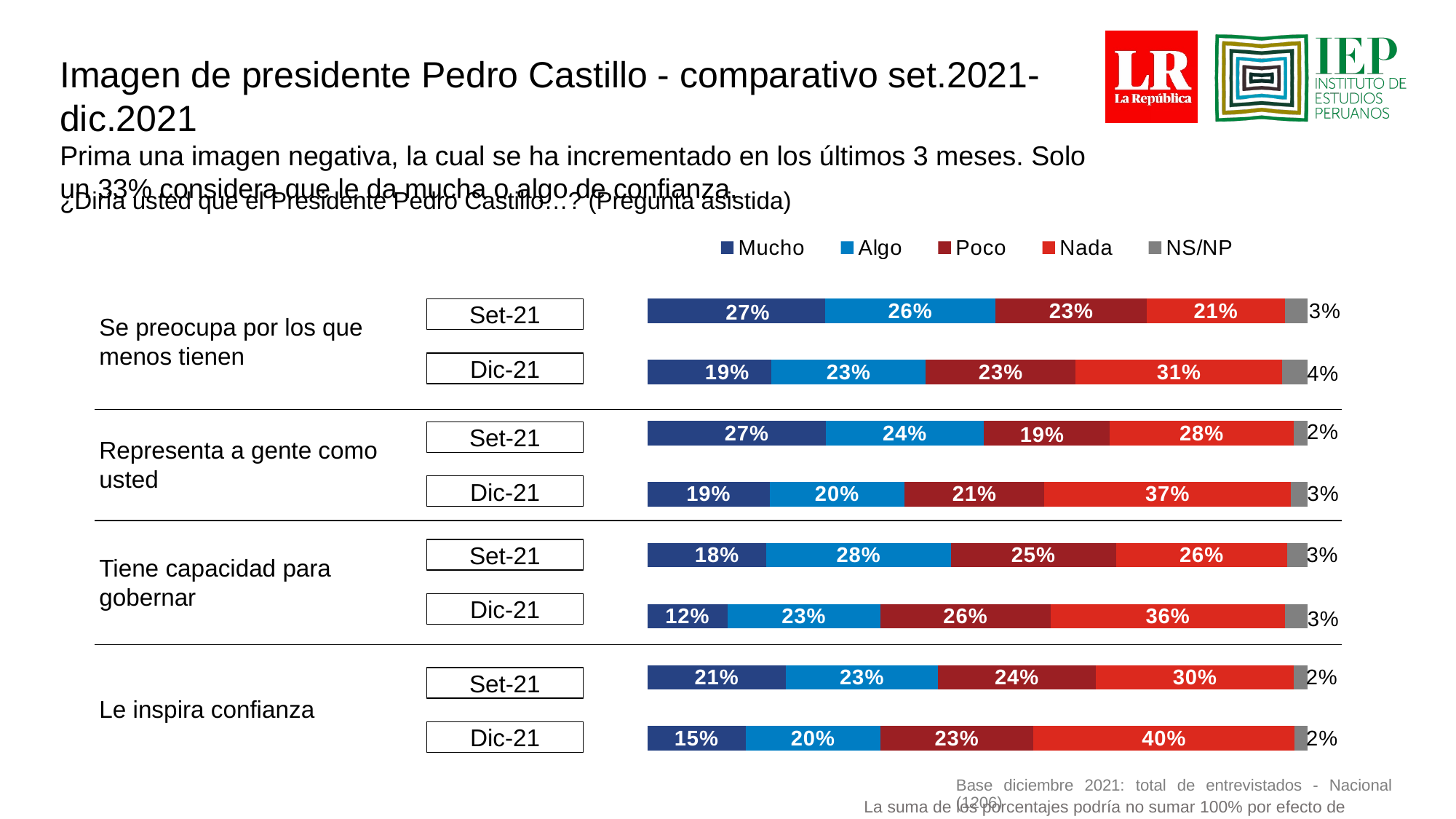

Imagen de presidente Pedro Castillo - comparativo set.2021-dic.2021
Prima una imagen negativa, la cual se ha incrementado en los últimos 3 meses. Solo un 33% considera que le da mucha o algo de confianza.
¿Diría usted que el Presidente Pedro Castillo…? (Pregunta asistida)

### Chart

| Category | Mucho | Algo | Poco | Nada | NS/NP  |
|---|---|---|---|---|---|
| SET Se preocupa por los que menos tienen | 0.27 | 0.26 | 0.23 | 0.21 | 0.034 |
| DIC Se preocupa por los que menos tienen | 0.188 | 0.23399999999999999 | 0.22699999999999998 | 0.313 | 0.038 |
| SET Representa a gente como usted | 0.27 | 0.24 | 0.19 | 0.28 | 0.02 |
| DIC Representa a gente como usted | 0.185 | 0.204 | 0.212 | 0.373 | 0.025 |
| SET Tiene capacidad para gobernar | 0.18 | 0.28 | 0.25 | 0.26 | 0.03 |
| DIC Tiene capacidad para gobernar | 0.122 | 0.23199999999999998 | 0.26 | 0.35600000000000004 | 0.034 |
| SET Le inspira confianza | 0.21 | 0.23 | 0.24 | 0.3 | 0.02 |
| DIC Le inspira confianza | 0.149 | 0.204 | 0.23199999999999998 | 0.396 | 0.019 |
Set-21
Se preocupa por los que menos tienen
Dic-21
Set-21
Representa a gente como usted
Dic-21
Set-21
Tiene capacidad para gobernar
Dic-21
Set-21
Le inspira confianza
Dic-21
 La suma de los porcentajes podría no sumar 100% por efecto de redondeo